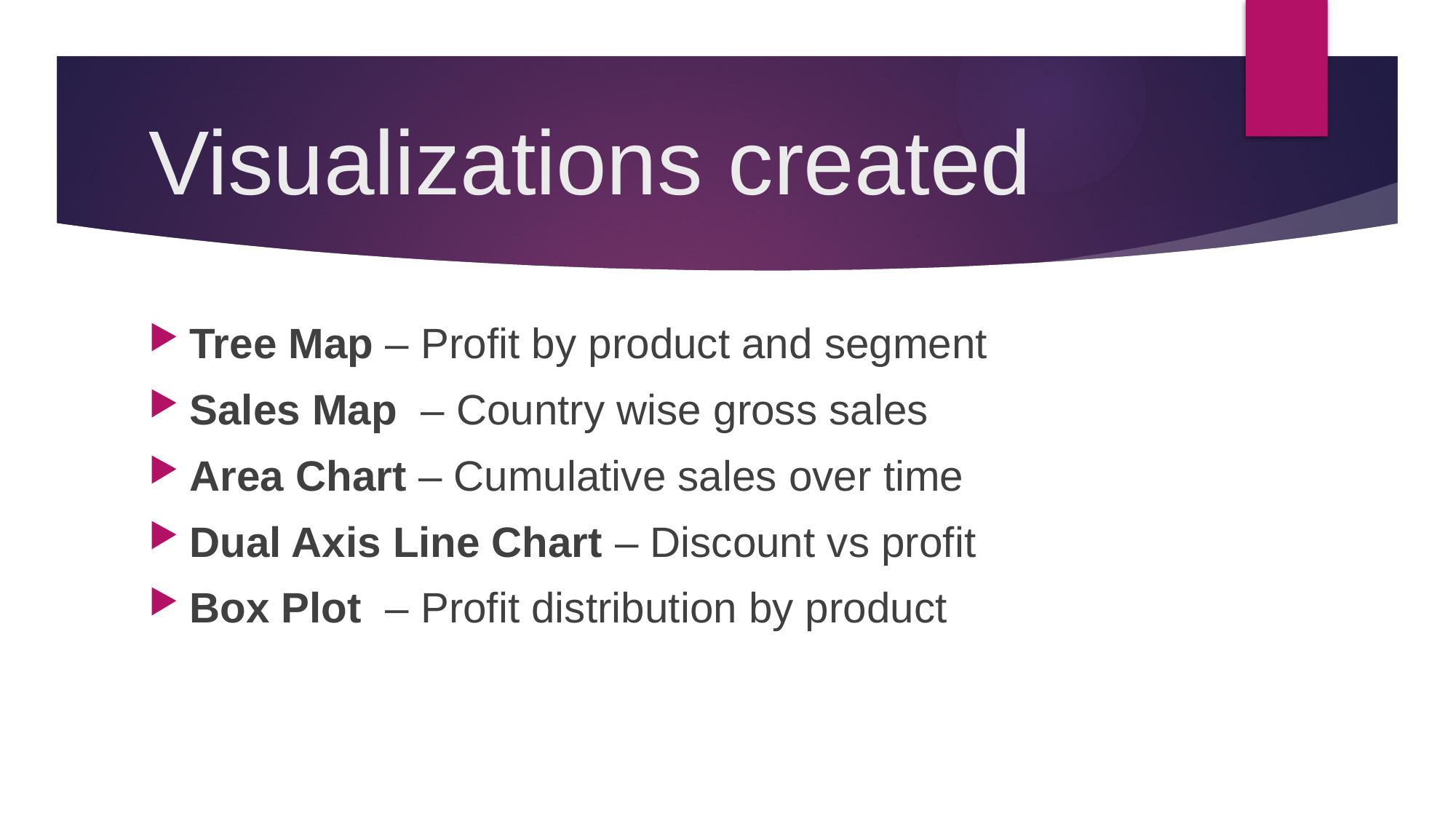

# Visualizations created
Tree Map – Profit by product and segment
Sales Map  – Country wise gross sales
Area Chart – Cumulative sales over time
Dual Axis Line Chart – Discount vs profit
Box Plot  – Profit distribution by product